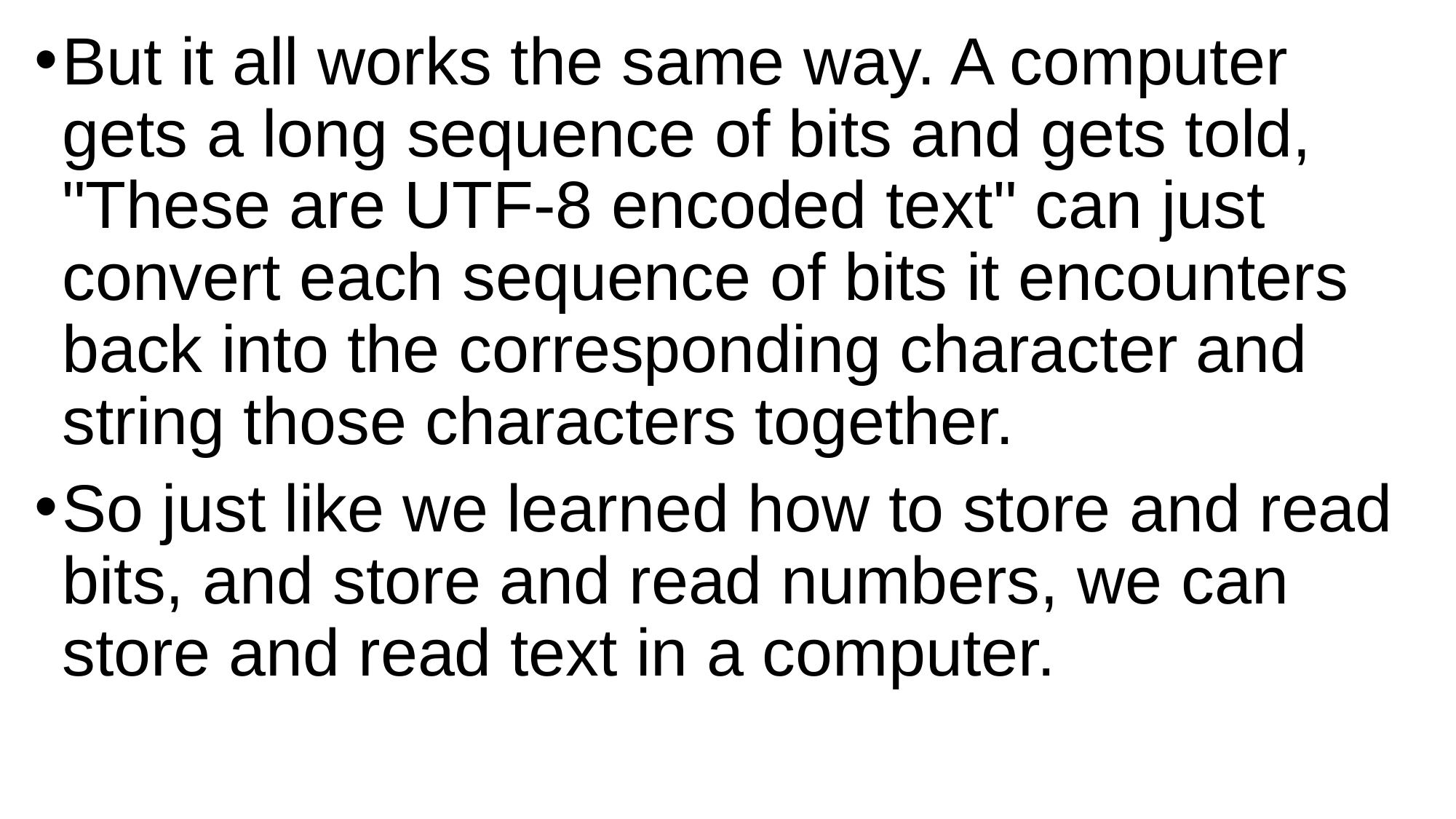

But it all works the same way. A computer gets a long sequence of bits and gets told, "These are UTF-8 encoded text" can just convert each sequence of bits it encounters back into the corresponding character and string those characters together.
So just like we learned how to store and read bits, and store and read numbers, we can store and read text in a computer.